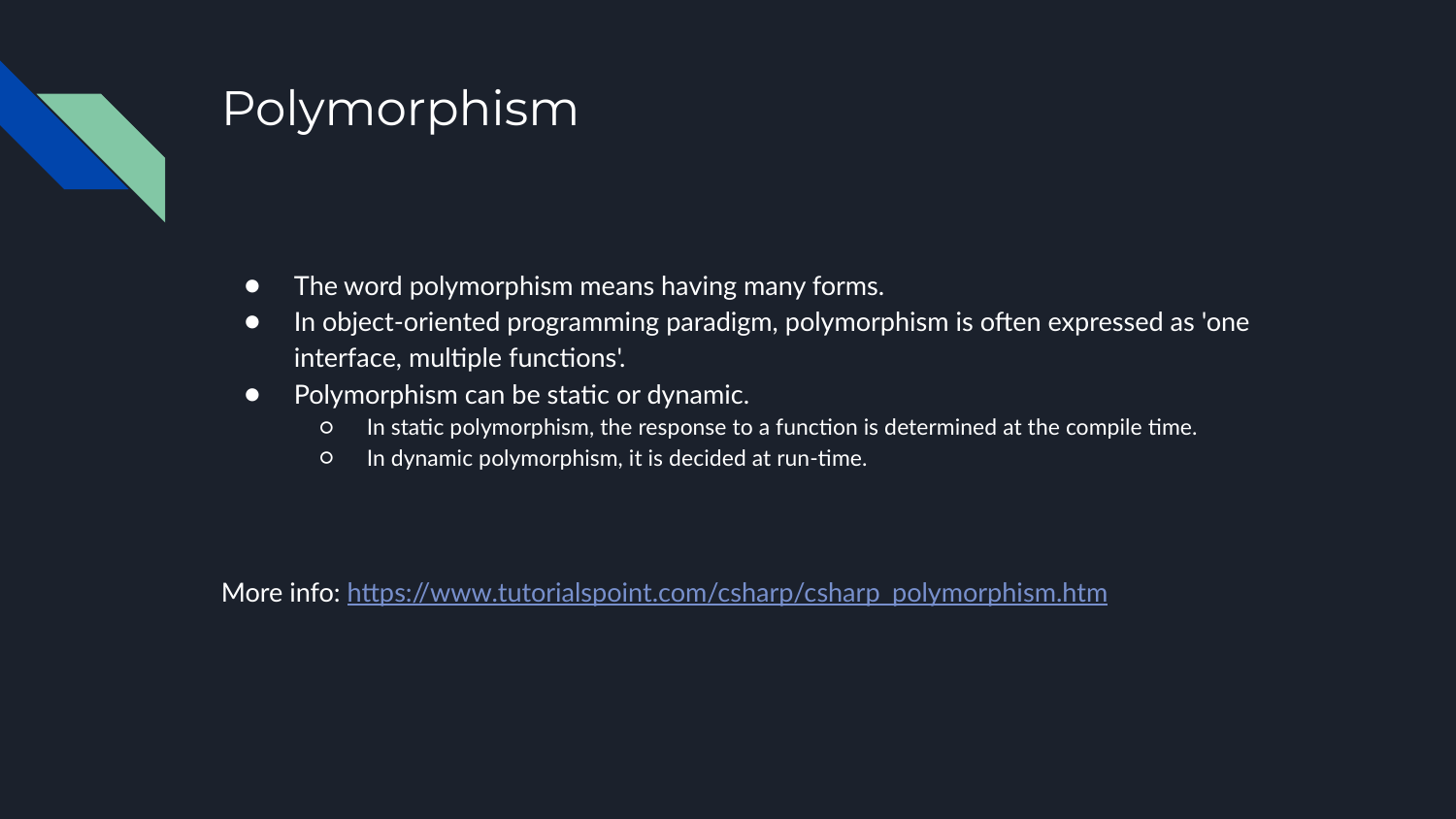

# Polymorphism
The word polymorphism means having many forms.
In object-oriented programming paradigm, polymorphism is often expressed as 'one interface, multiple functions'.
Polymorphism can be static or dynamic.
In static polymorphism, the response to a function is determined at the compile time.
In dynamic polymorphism, it is decided at run-time.

More info: https://www.tutorialspoint.com/csharp/csharp_polymorphism.htm